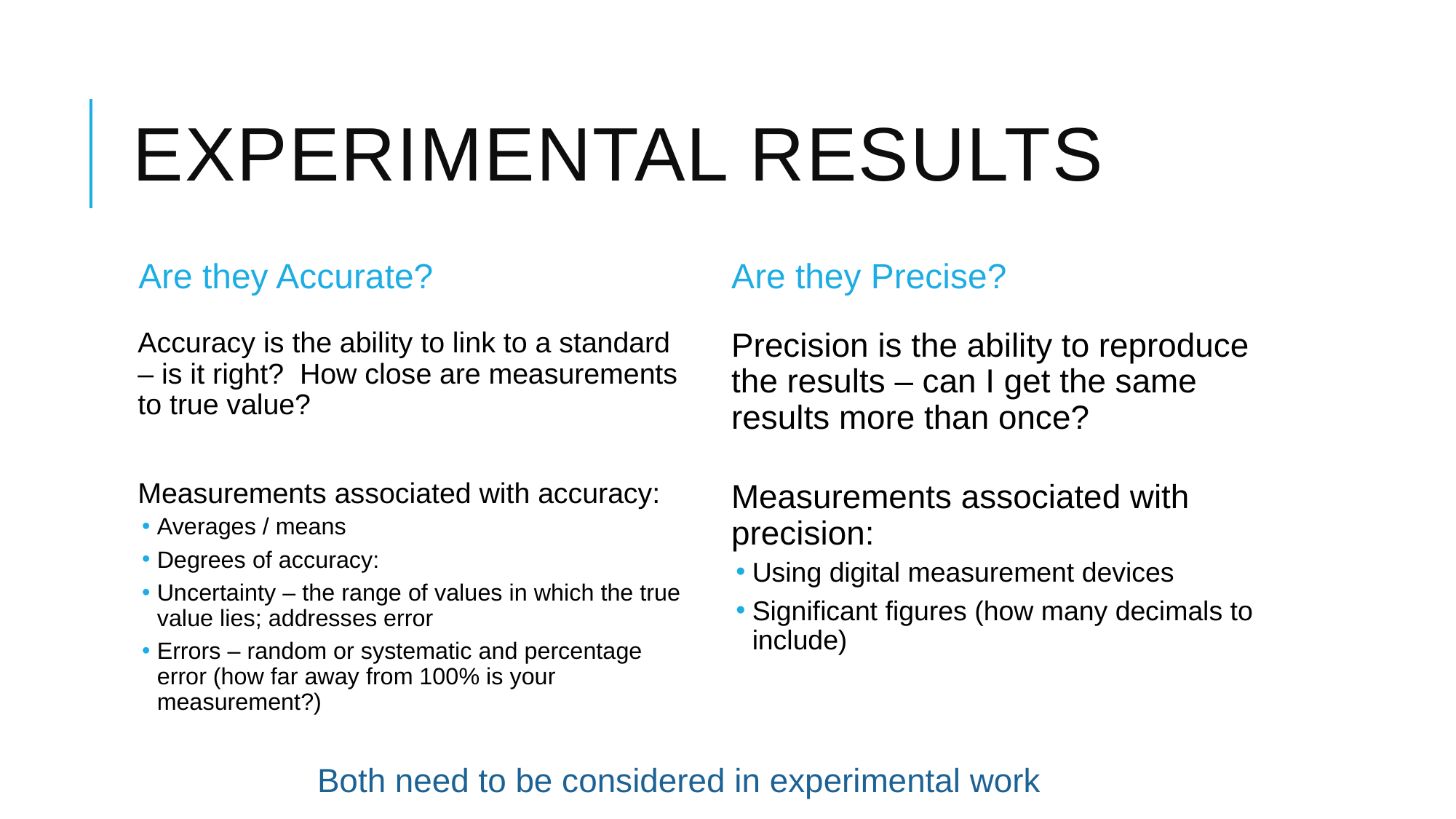

# Experimental results
Are they Accurate?
Are they Precise?
Accuracy is the ability to link to a standard – is it right?  How close are measurements to true value?

Measurements associated with accuracy:
Averages / means
Degrees of accuracy:
Uncertainty – the range of values in which the true value lies; addresses error
Errors – random or systematic and percentage error (how far away from 100% is your measurement?)

Precision is the ability to reproduce the results – can I get the same results more than once?

Measurements associated with precision:
Using digital measurement devices
Significant figures (how many decimals to include)
Both need to be considered in experimental work